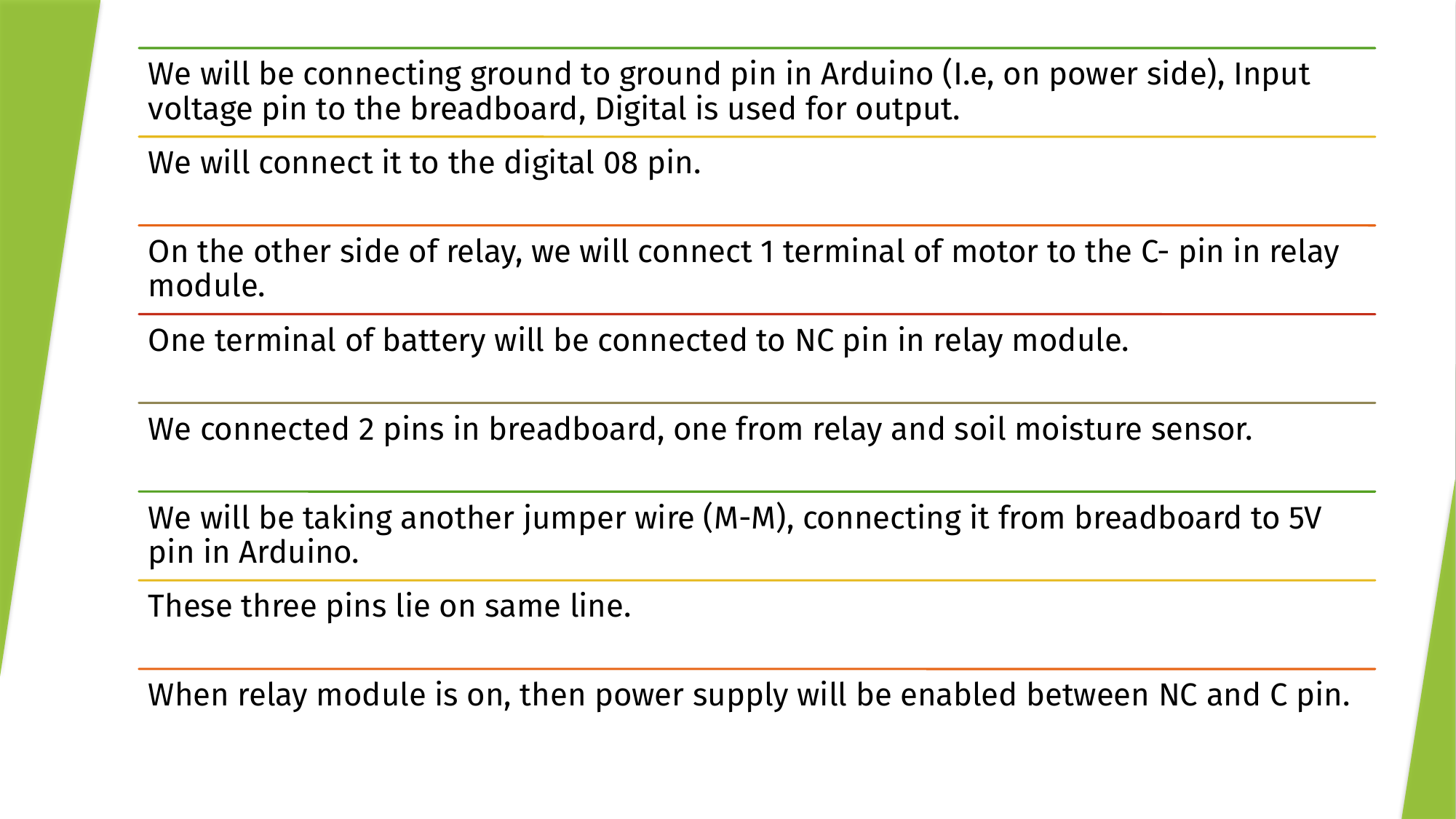

We will be connecting ground to ground pin in Arduino (I.e, on power side), Input voltage pin to the breadboard, Digital is used for output.
We will connect it to the digital 08 pin.
On the other side of relay, we will connect 1 terminal of motor to the C- pin in relay module.
One terminal of battery will be connected to NC pin in relay module.
We connected 2 pins in breadboard, one from relay and soil moisture sensor.
We will be taking another jumper wire (M-M), connecting it from breadboard to 5V pin in Arduino.
These three pins lie on same line.
When relay module is on, then power supply will be enabled between NC and C pin.